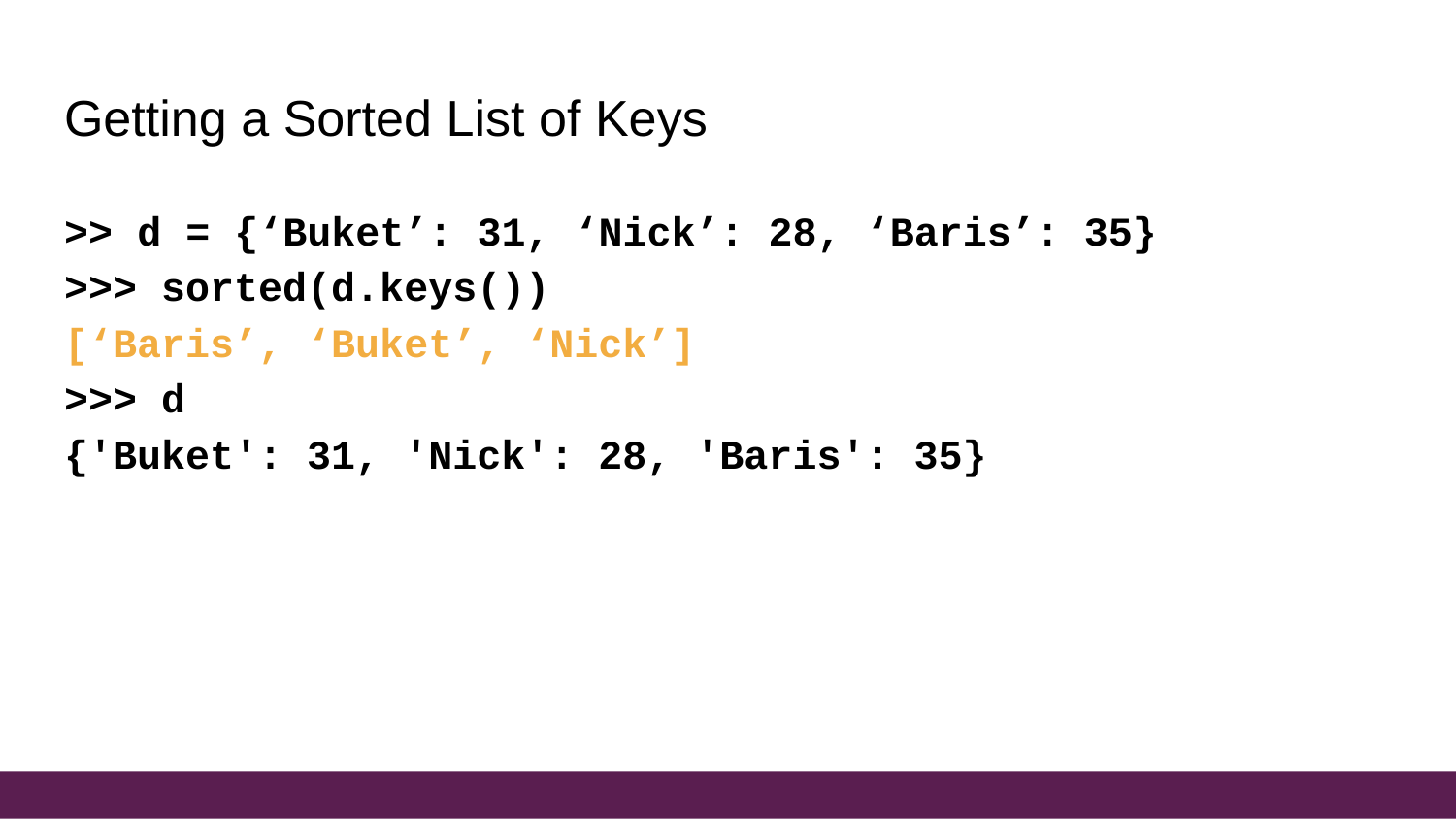

# Getting a Sorted List of Keys
>> d = {‘Buket’: 31, ‘Nick’: 28, ‘Baris’: 35}
>>> sorted(d.keys())
[‘Baris’, ‘Buket’, ‘Nick’]
>>> d
{'Buket': 31, 'Nick': 28, 'Baris': 35}